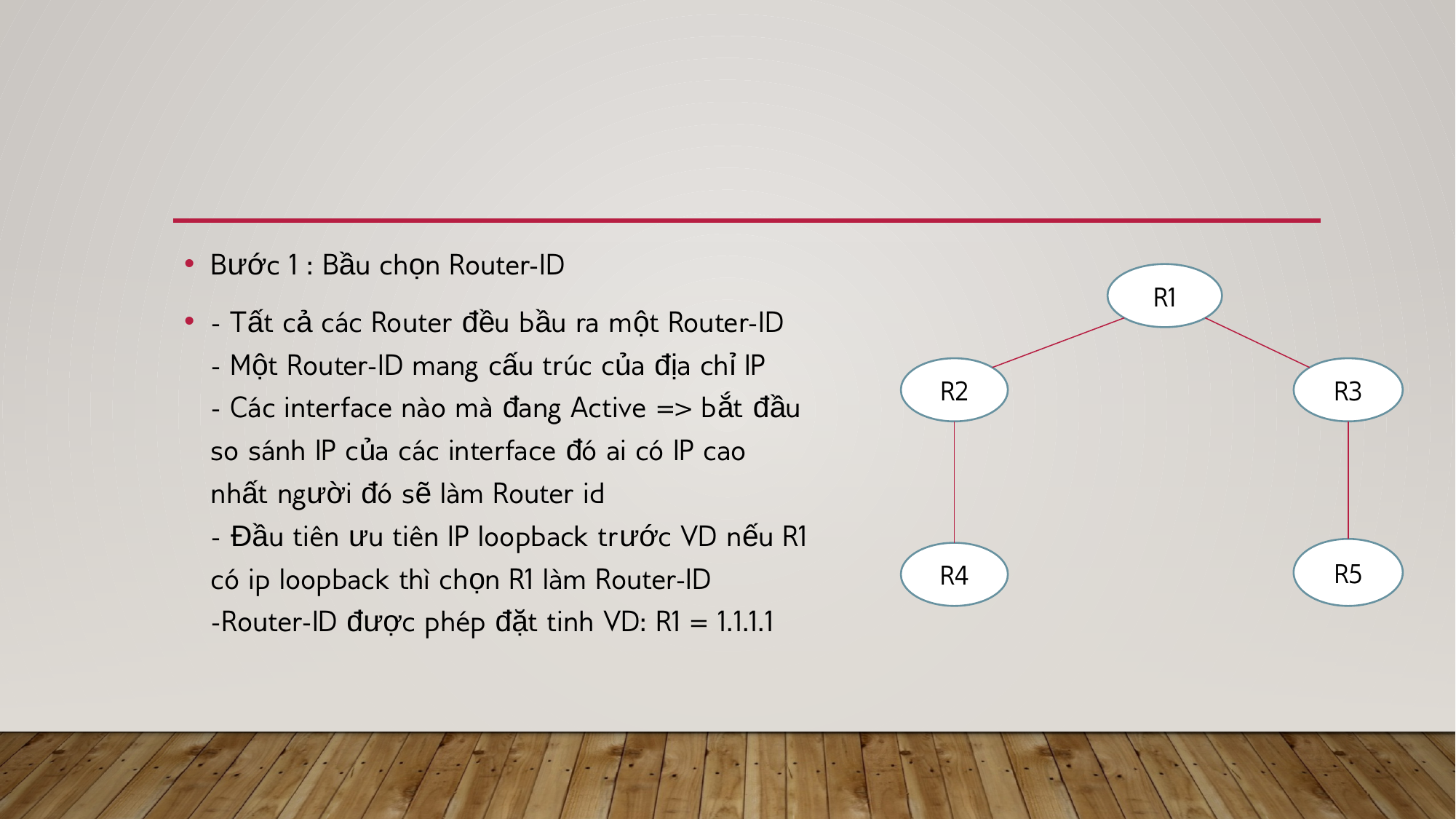

#
Bước 1 : Bầu chọn Router-ID
- Tất cả các Router đều bầu ra một Router-ID
- Một Router-ID mang cấu trúc của địa chỉ IP
- Các interface nào mà đang Active => bắt đầu
so sánh IP của các interface đó ai có IP cao
nhất người đó sẽ làm Router id
- Đầu tiên ưu tiên IP loopback trước VD nếu R1
có ip loopback thì chọn R1 làm Router-ID
-Router-ID được phép đặt tinh VD: R1 = 1.1.1.1
R1
R2
R3
R5
R4